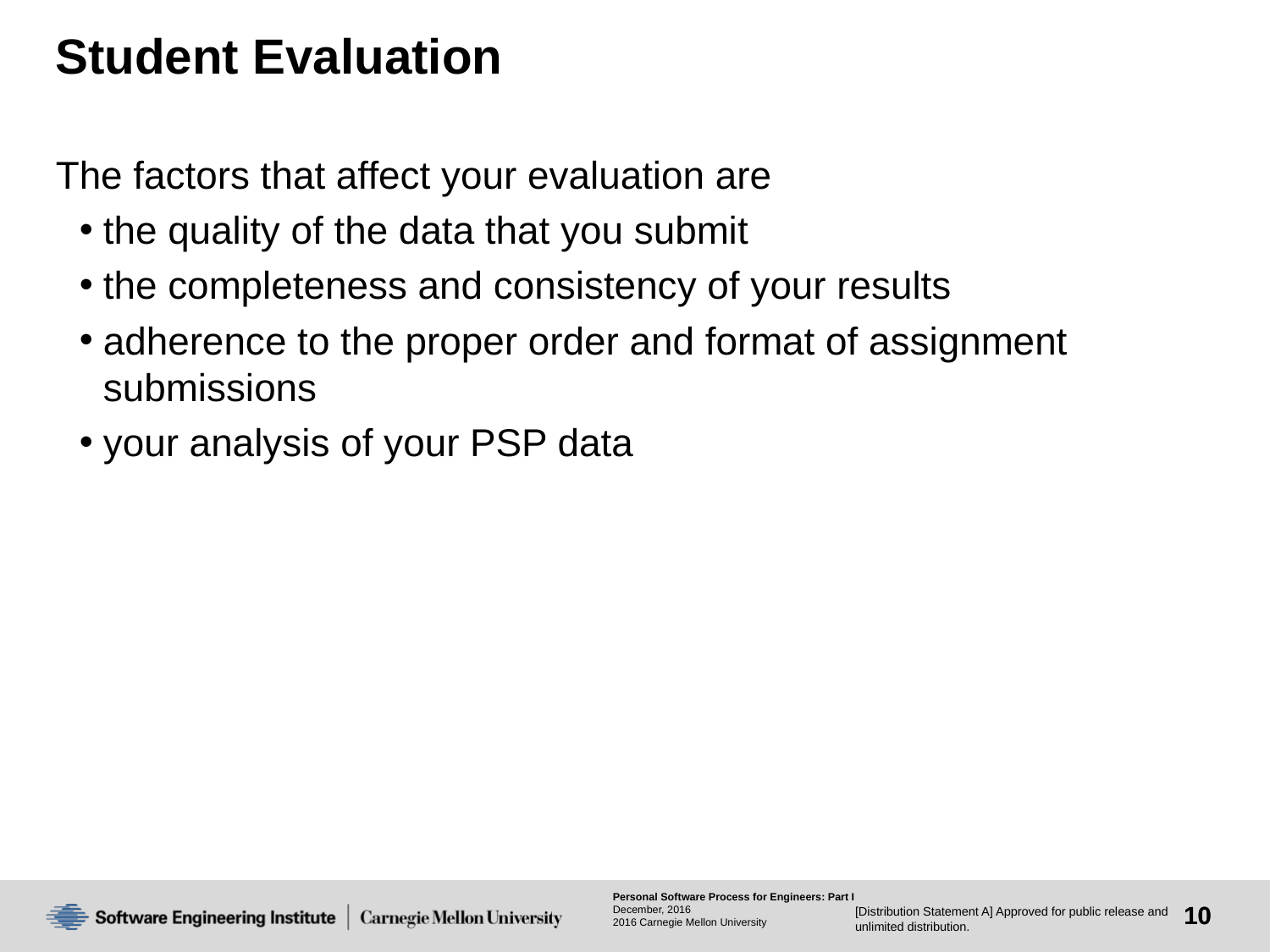

# Student Evaluation
The factors that affect your evaluation are
the quality of the data that you submit
the completeness and consistency of your results
adherence to the proper order and format of assignment submissions
your analysis of your PSP data